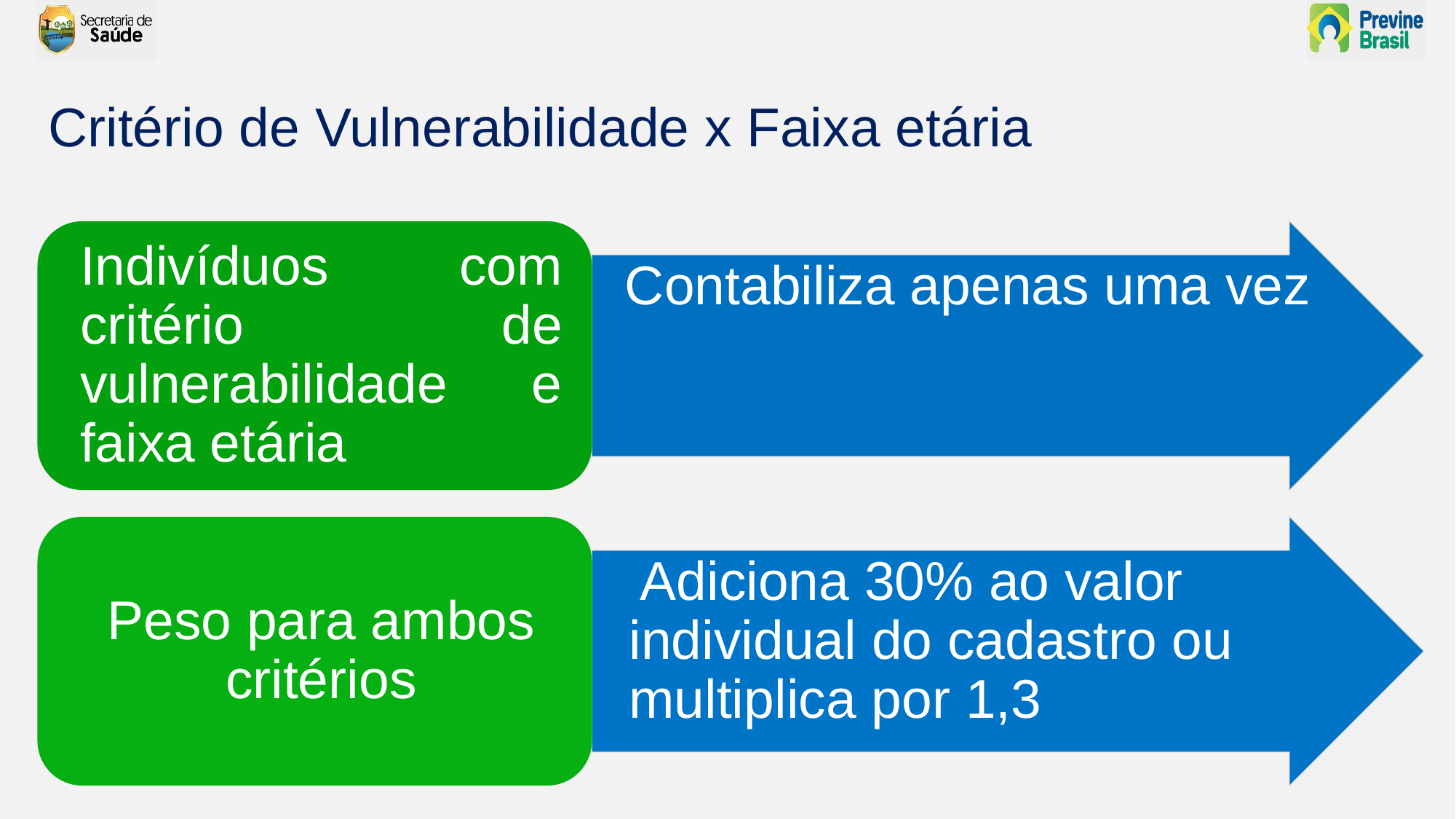

# Critério de Vulnerabilidade x Faixa etária
  Contabiliza apenas uma vez
Indivíduos com critério de vulnerabilidade e faixa etária
   Adiciona 30% ao valor individual do cadastro ou multiplica por 1,3
Peso para ambos critérios